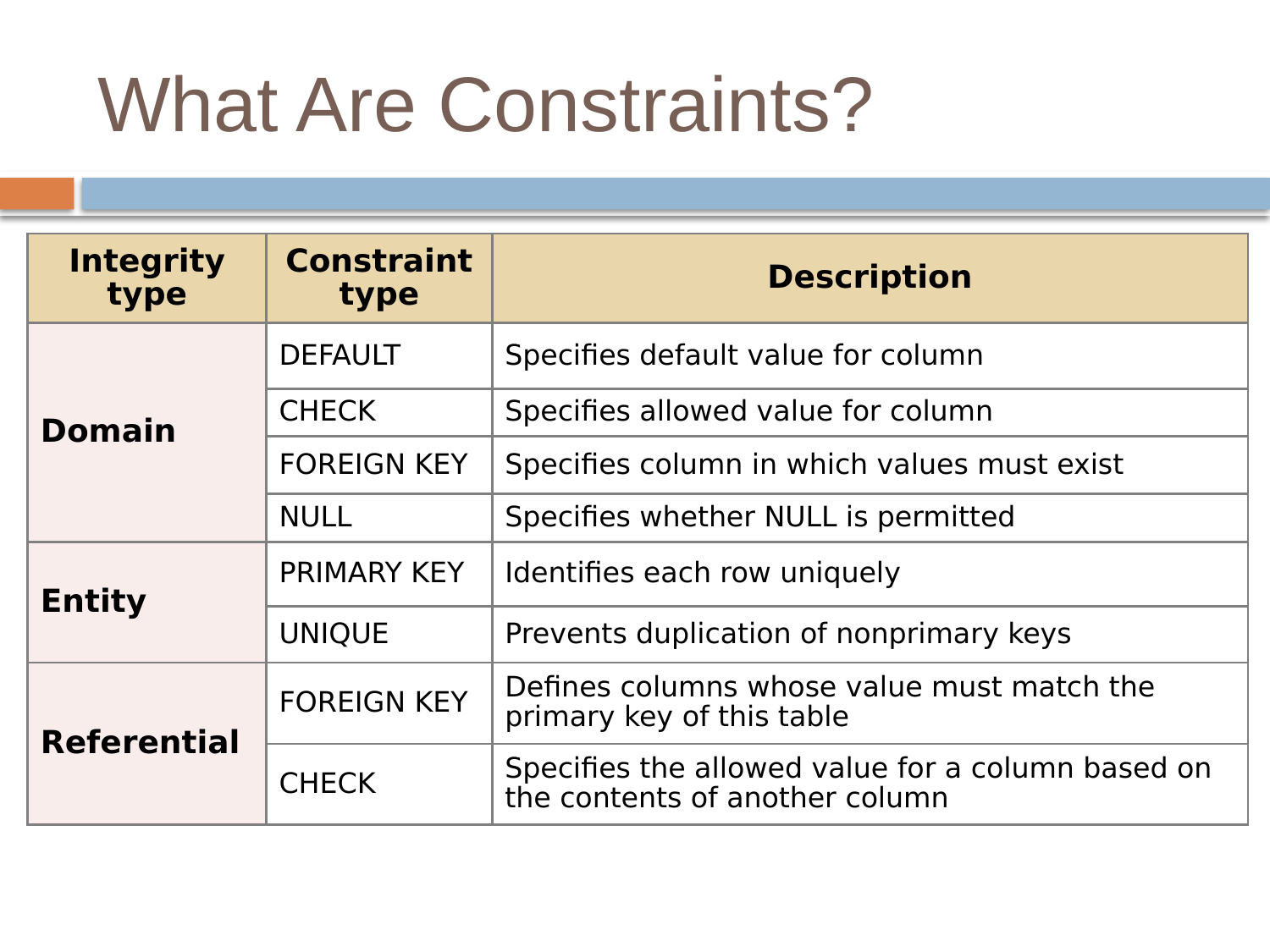

# What Are Constraints?
| Integrity type | Constraint type | Description |
| --- | --- | --- |
| Domain | DEFAULT | Specifies default value for column |
|  | CHECK | Specifies allowed value for column |
|  | FOREIGN KEY | Specifies column in which values must exist |
|  | NULL | Specifies whether NULL is permitted |
| Entity | PRIMARY KEY | Identifies each row uniquely |
|  | UNIQUE | Prevents duplication of nonprimary keys |
| Referential | FOREIGN KEY | Defines columns whose value must match the primary key of this table |
|  | CHECK | Specifies the allowed value for a column based on the contents of another column |